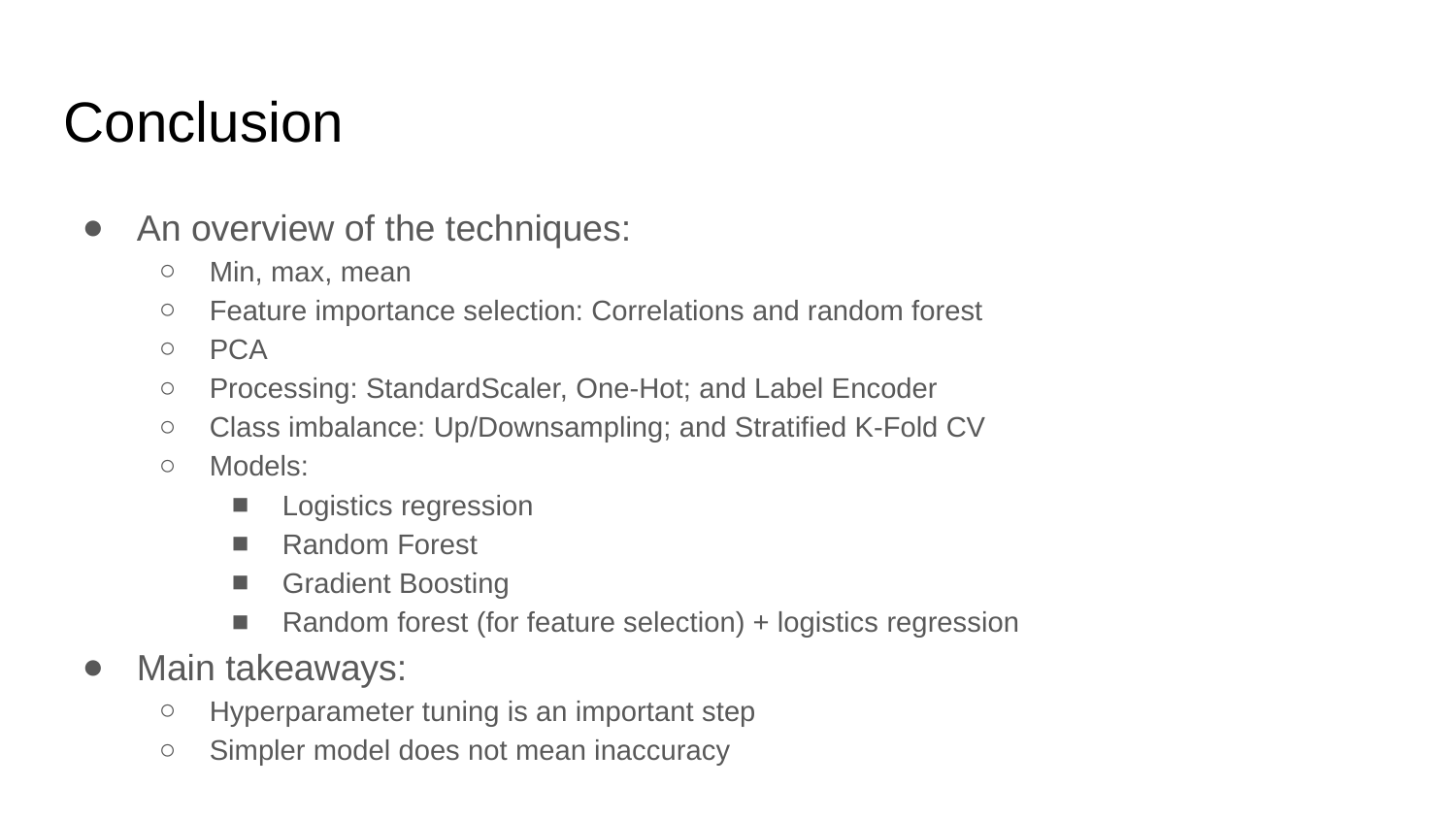

Conclusion
An overview of the techniques:
Min, max, mean
Feature importance selection: Correlations and random forest
PCA
Processing: StandardScaler, One-Hot; and Label Encoder
Class imbalance: Up/Downsampling; and Stratified K-Fold CV
Models:
Logistics regression
Random Forest
Gradient Boosting
Random forest (for feature selection) + logistics regression
Main takeaways:
Hyperparameter tuning is an important step
Simpler model does not mean inaccuracy